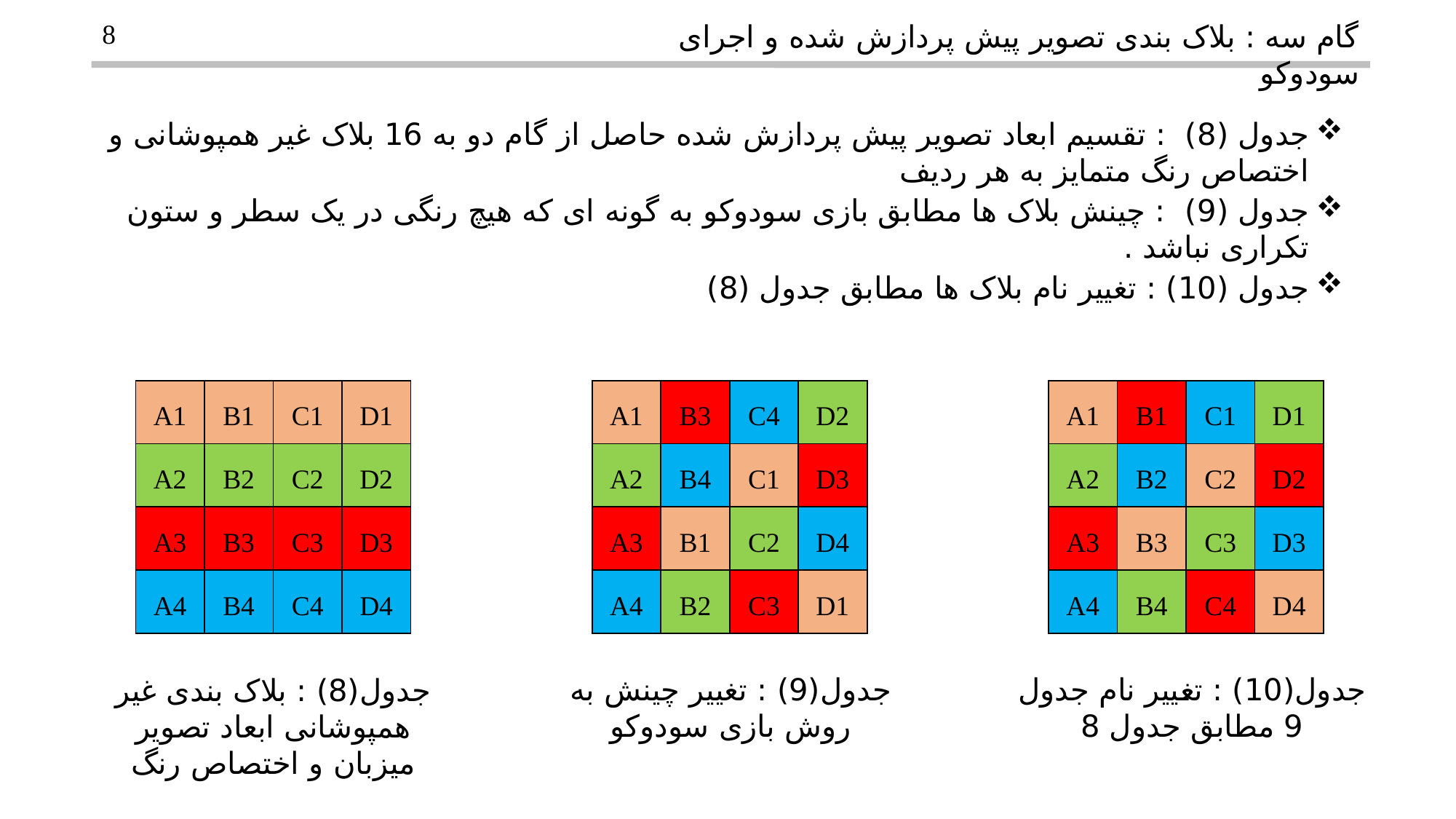

8
گام سه : بلاک بندی تصویر پیش پردازش شده و اجرای سودوکو
جدول (8)  : تقسیم ابعاد تصویر پیش پردازش شده حاصل از گام دو به 16 بلاک غیر همپوشانی و اختصاص رنگ متمایز به هر ردیف
جدول (9)  : چینش بلاک ها مطابق بازی سودوکو به گونه ای که هیچ رنگی در یک سطر و ستون تکراری نباشد .
جدول (10) : تغییر نام بلاک ها مطابق جدول (8)
| A1 | B1 | C1 | D1 |
| --- | --- | --- | --- |
| A2 | B2 | C2 | D2 |
| A3 | B3 | C3 | D3 |
| A4 | B4 | C4 | D4 |
| A1 | B3 | C4 | D2 |
| --- | --- | --- | --- |
| A2 | B4 | C1 | D3 |
| A3 | B1 | C2 | D4 |
| A4 | B2 | C3 | D1 |
| A1 | B1 | C1 | D1 |
| --- | --- | --- | --- |
| A2 | B2 | C2 | D2 |
| A3 | B3 | C3 | D3 |
| A4 | B4 | C4 | D4 |
جدول(9) :‌ تغییر چینش به روش بازی سودوکو
جدول(10) :‌ تغییر نام جدول 9 مطابق جدول 8
جدول(8) :‌ بلاک بندی غیر همپوشانی ابعاد تصویر میزبان و اختصاص رنگ